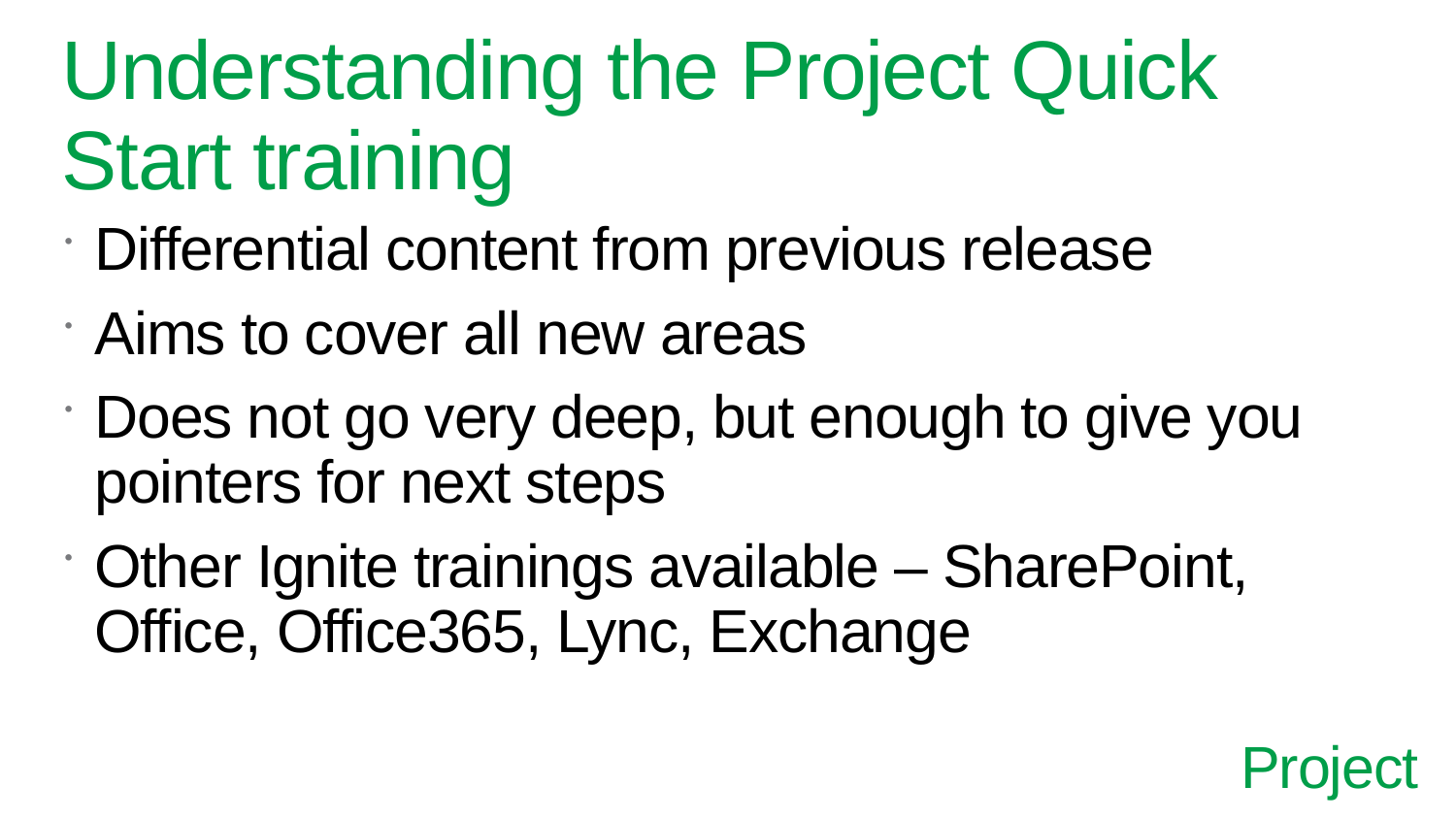

# Understanding the Project Quick Start training
Differential content from previous release
Aims to cover all new areas
Does not go very deep, but enough to give you pointers for next steps
Other Ignite trainings available – SharePoint, Office, Office365, Lync, Exchange